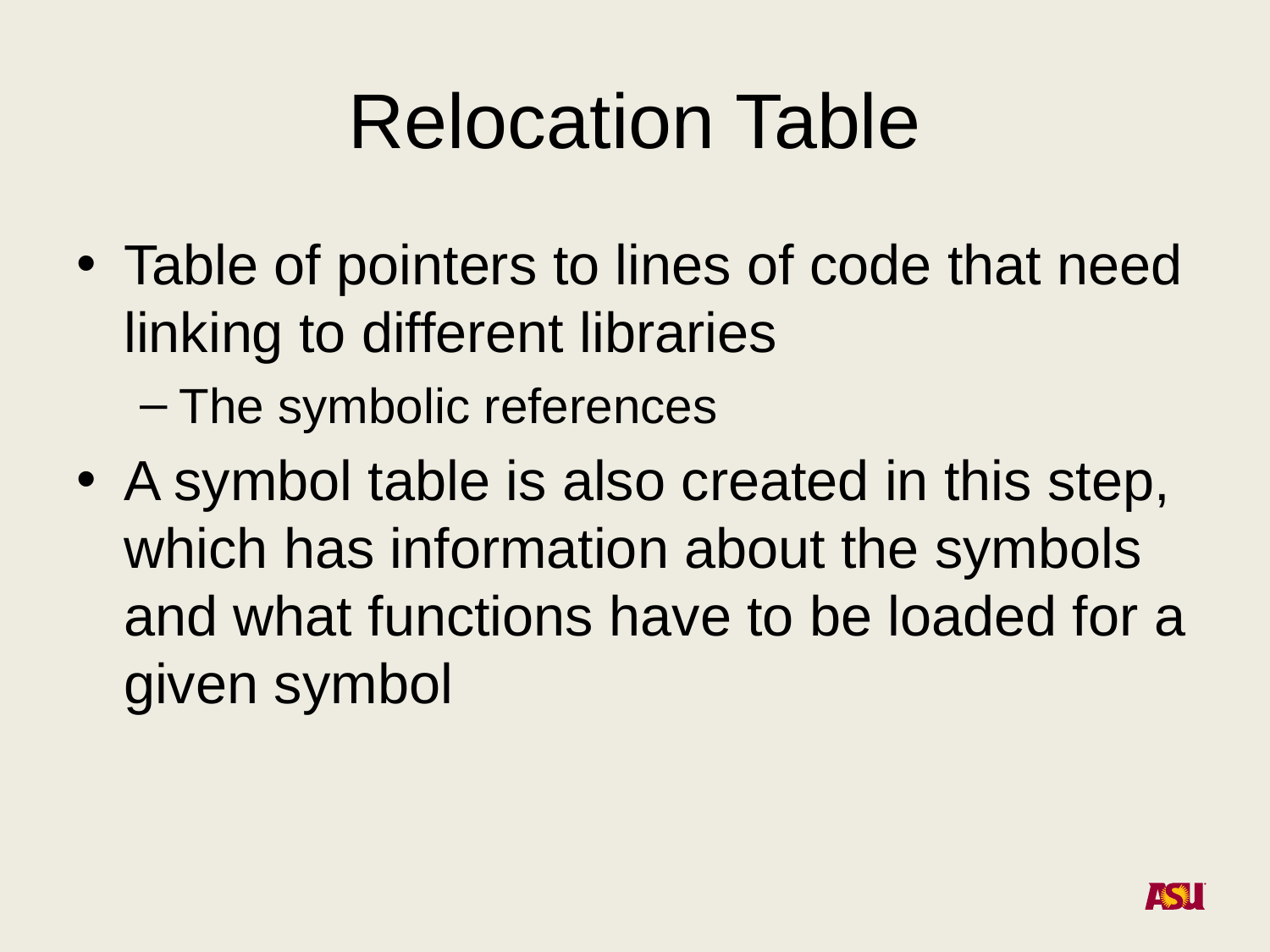

# Relocation Table
Table of pointers to lines of code that need linking to different libraries
The symbolic references
A symbol table is also created in this step, which has information about the symbols and what functions have to be loaded for a given symbol